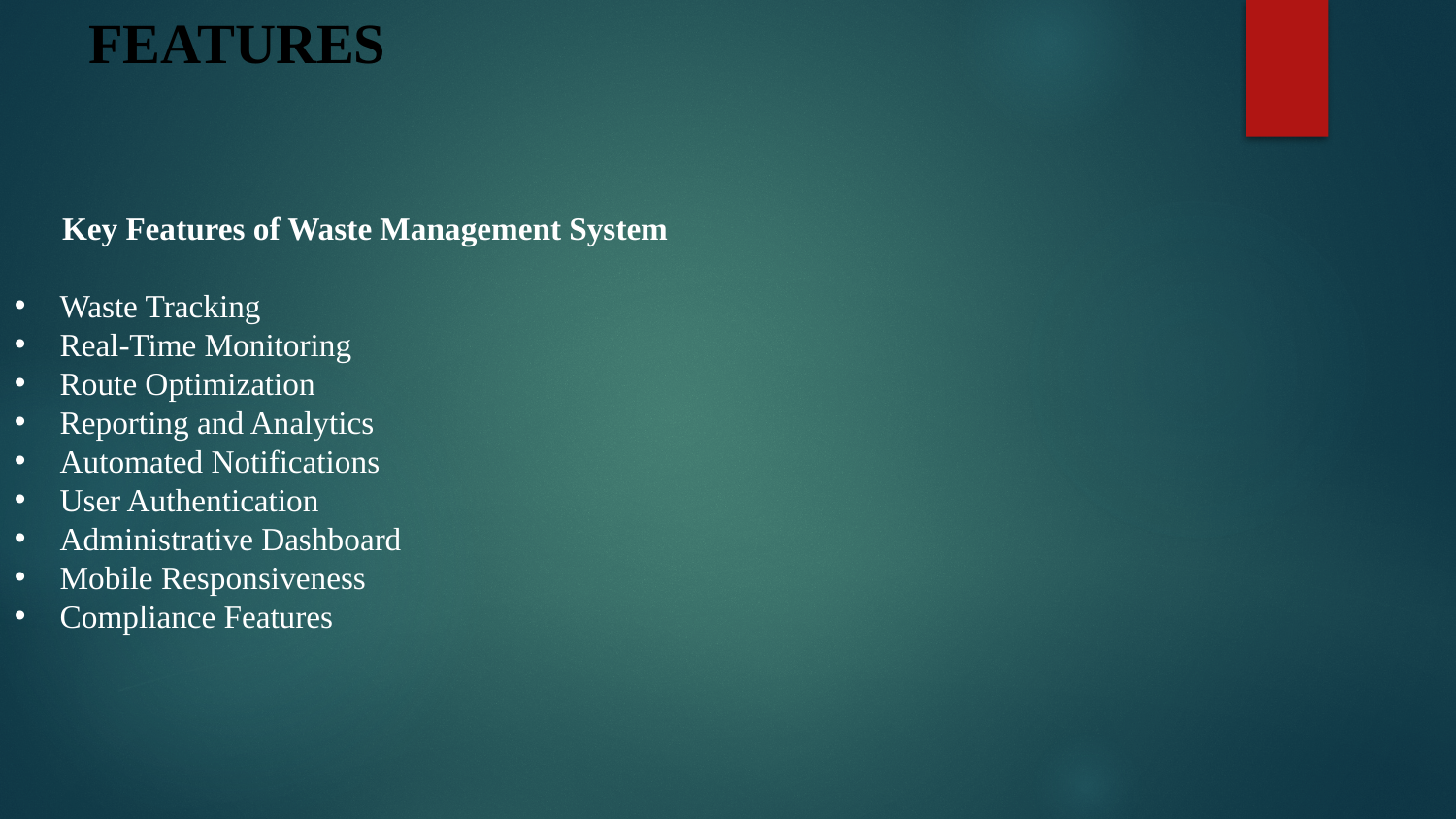

FEATURES
      Key Features of Waste Management System

Waste Tracking
Real-Time Monitoring
Route Optimization
Reporting and Analytics
Automated Notifications
User Authentication
Administrative Dashboard
Mobile Responsiveness
Compliance Features